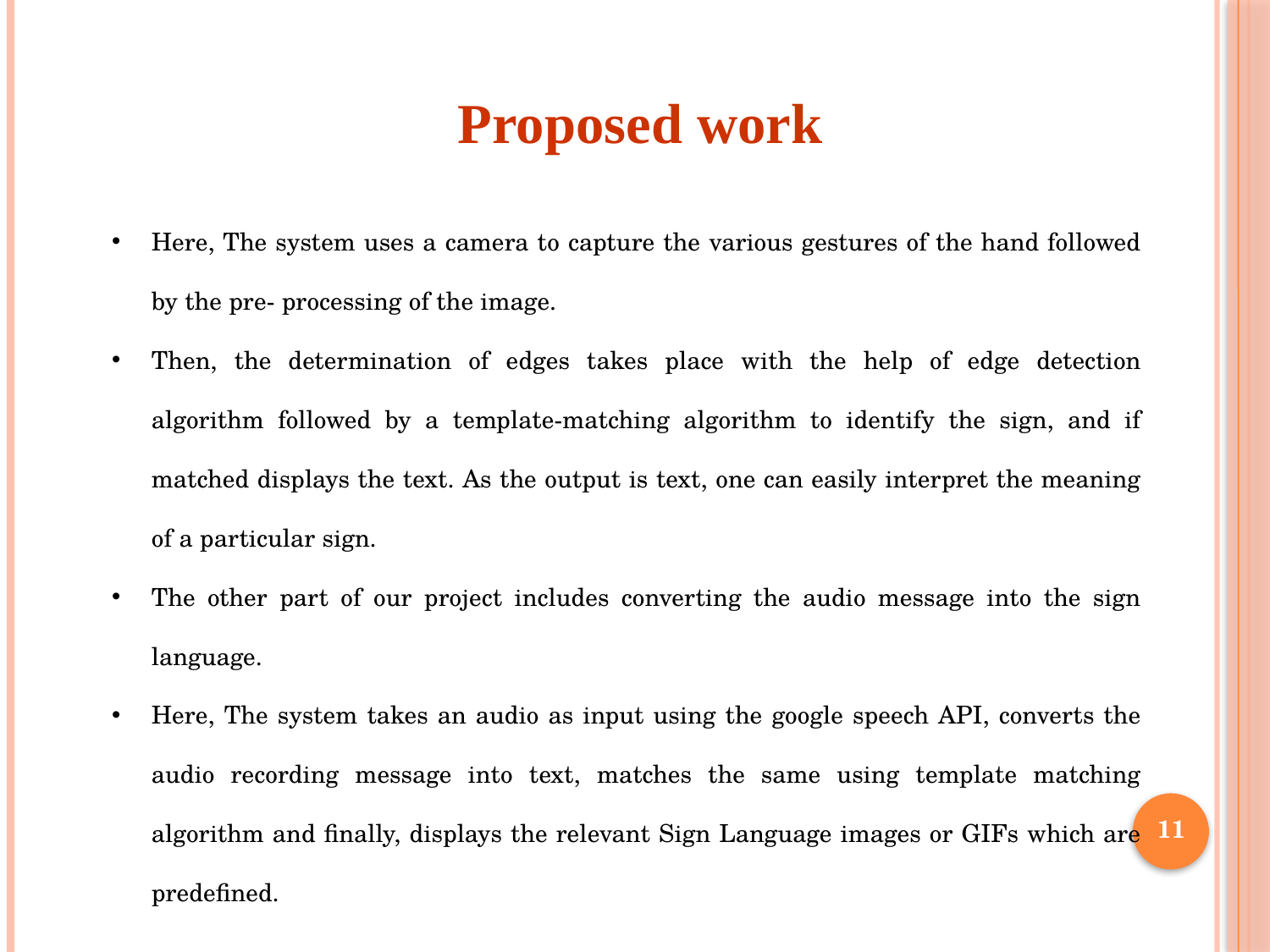

Proposed work
Here, The system uses a camera to capture the various gestures of the hand followed by the pre- processing of the image.
Then, the determination of edges takes place with the help of edge detection algorithm followed by a template-matching algorithm to identify the sign, and if matched displays the text. As the output is text, one can easily interpret the meaning of a particular sign.
The other part of our project includes converting the audio message into the sign language.
Here, The system takes an audio as input using the google speech API, converts the audio recording message into text, matches the same using template matching algorithm and finally, displays the relevant Sign Language images or GIFs which are predefined.

11